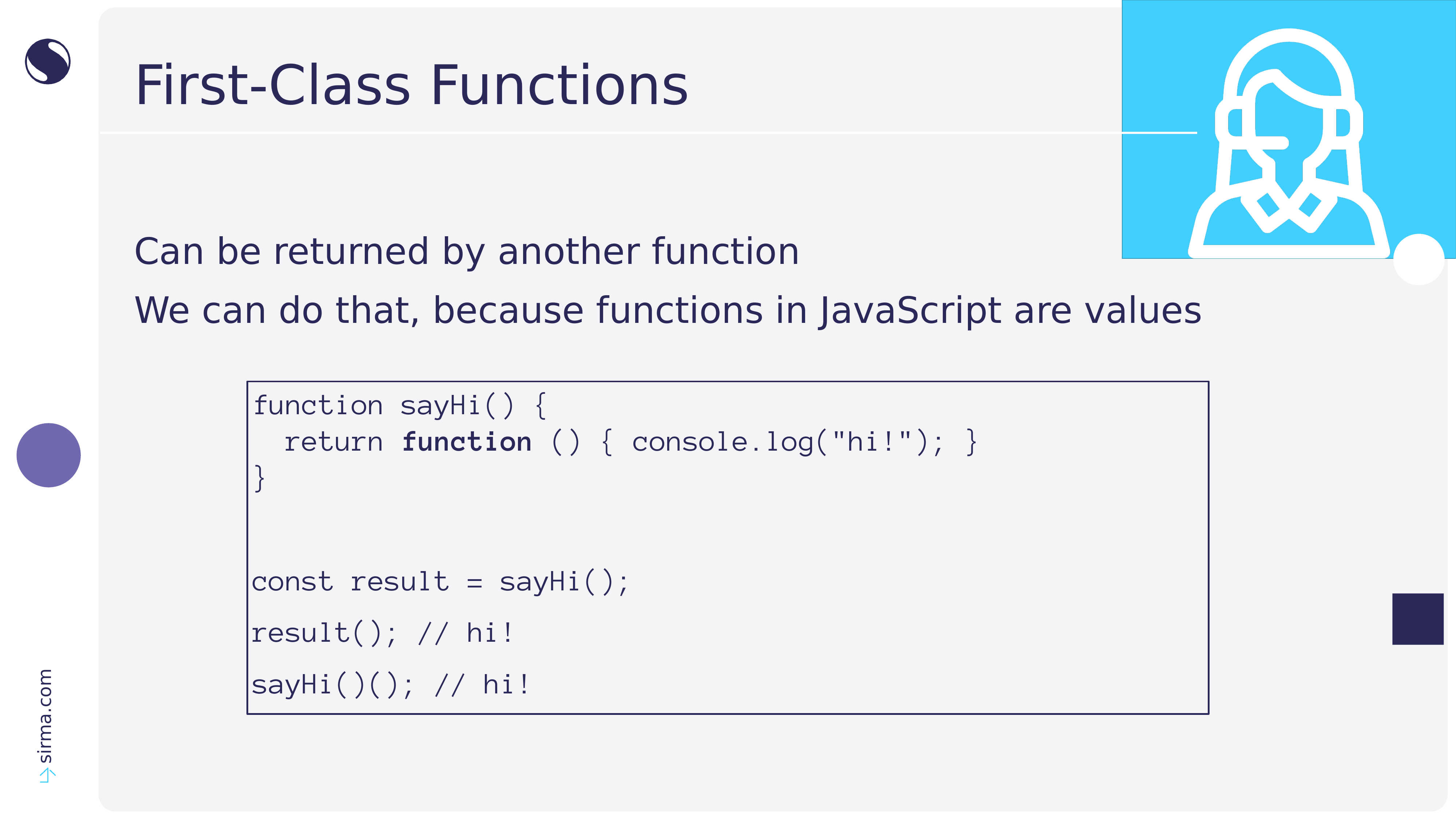

# First-Class Functions
Can be returned by another function
We can do that, because functions in JavaScript are values

function sayHi() {
  return function () { console.log("hi!"); }
}

const result = sayHi();
result(); // hi!
sayHi()(); // hi!